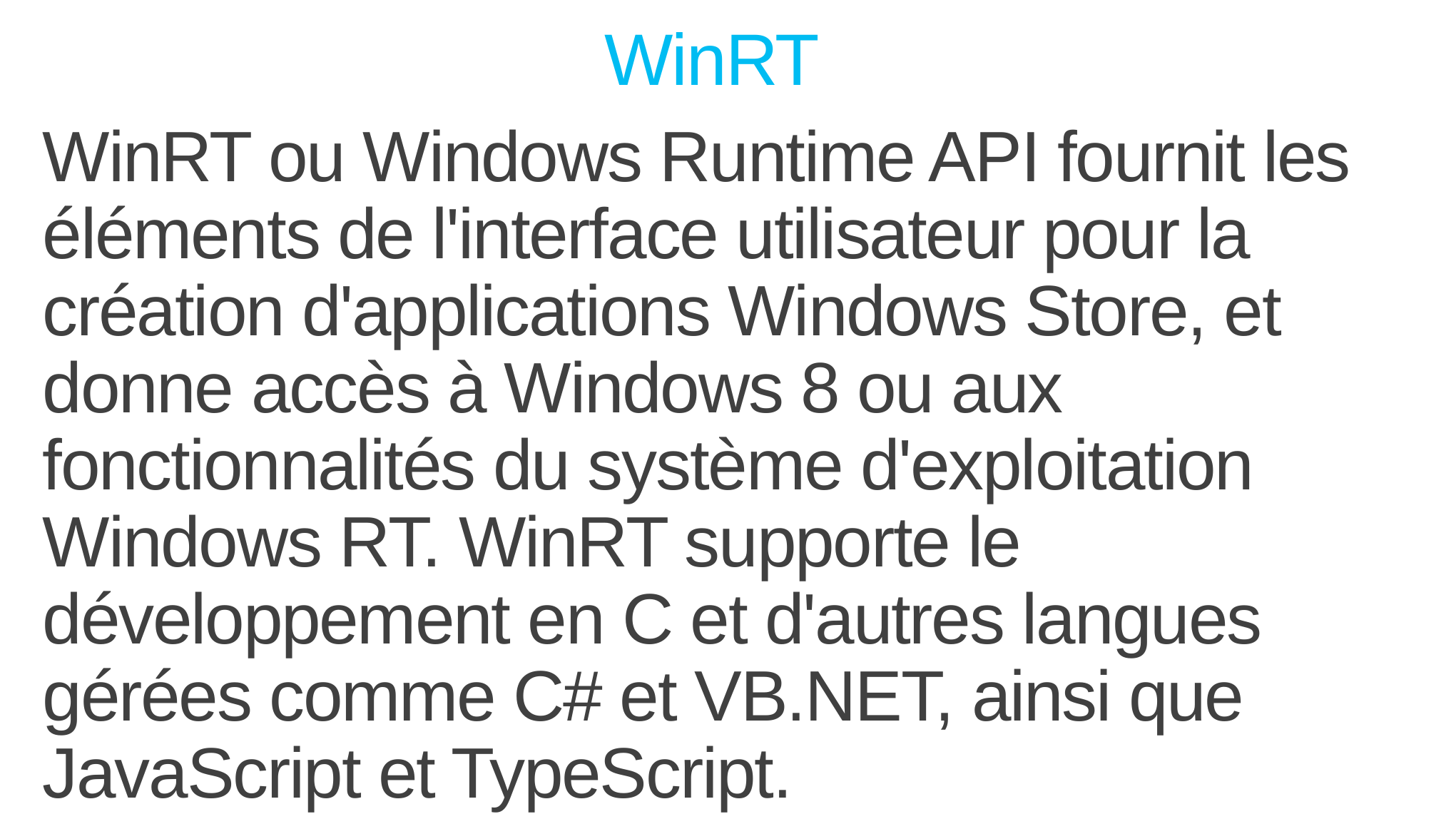

WinRT
WinRT ou Windows Runtime API fournit les éléments de l'interface utilisateur pour la création d'applications Windows Store, et donne accès à Windows 8 ou aux fonctionnalités du système d'exploitation Windows RT. WinRT supporte le développement en C et d'autres langues gérées comme C# et VB.NET, ainsi que JavaScript et TypeScript.